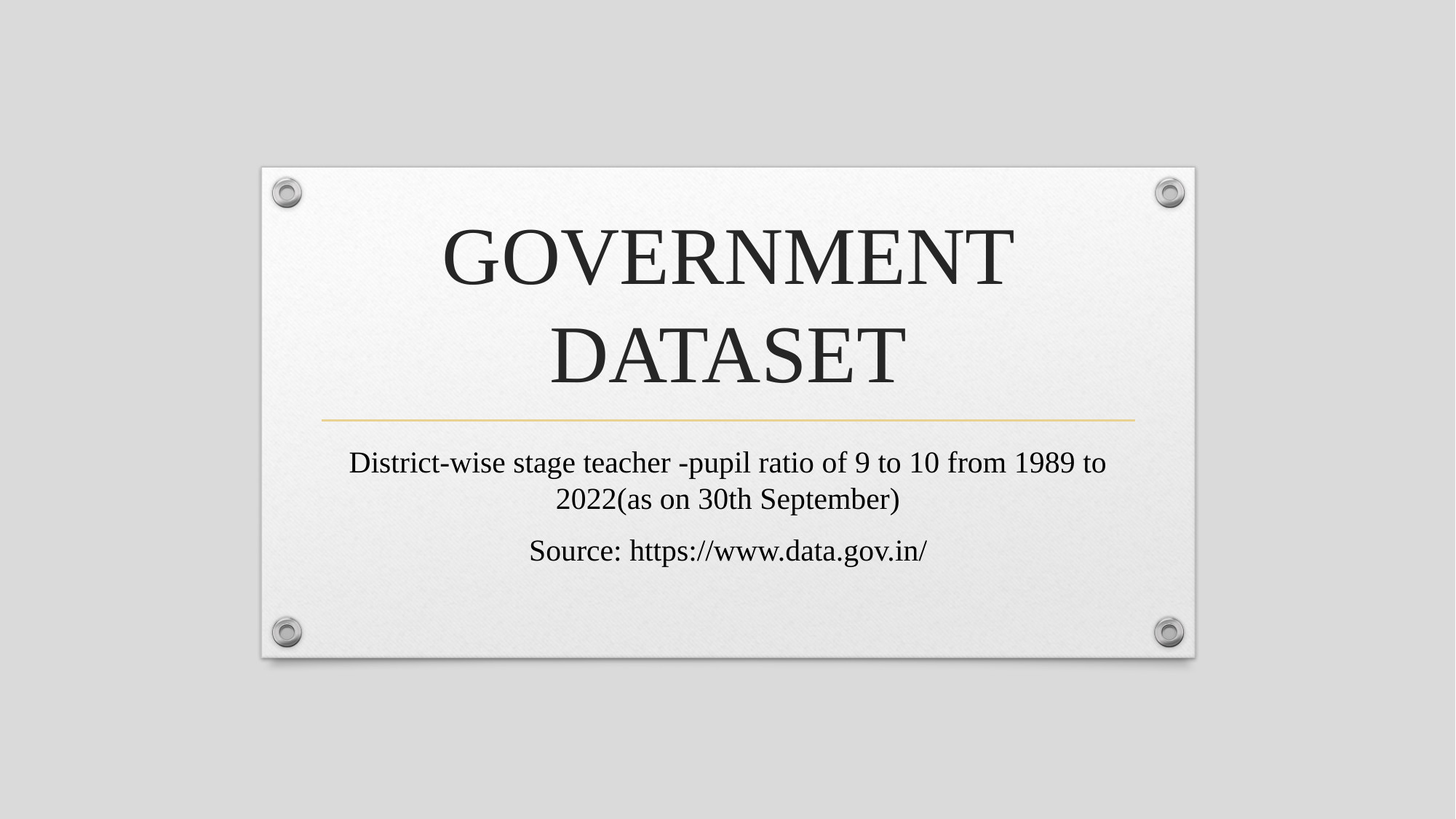

# GOVERNMENT DATASET
District-wise stage teacher -pupil ratio of 9 to 10 from 1989 to 2022(as on 30th September)
Source: https://www.data.gov.in/